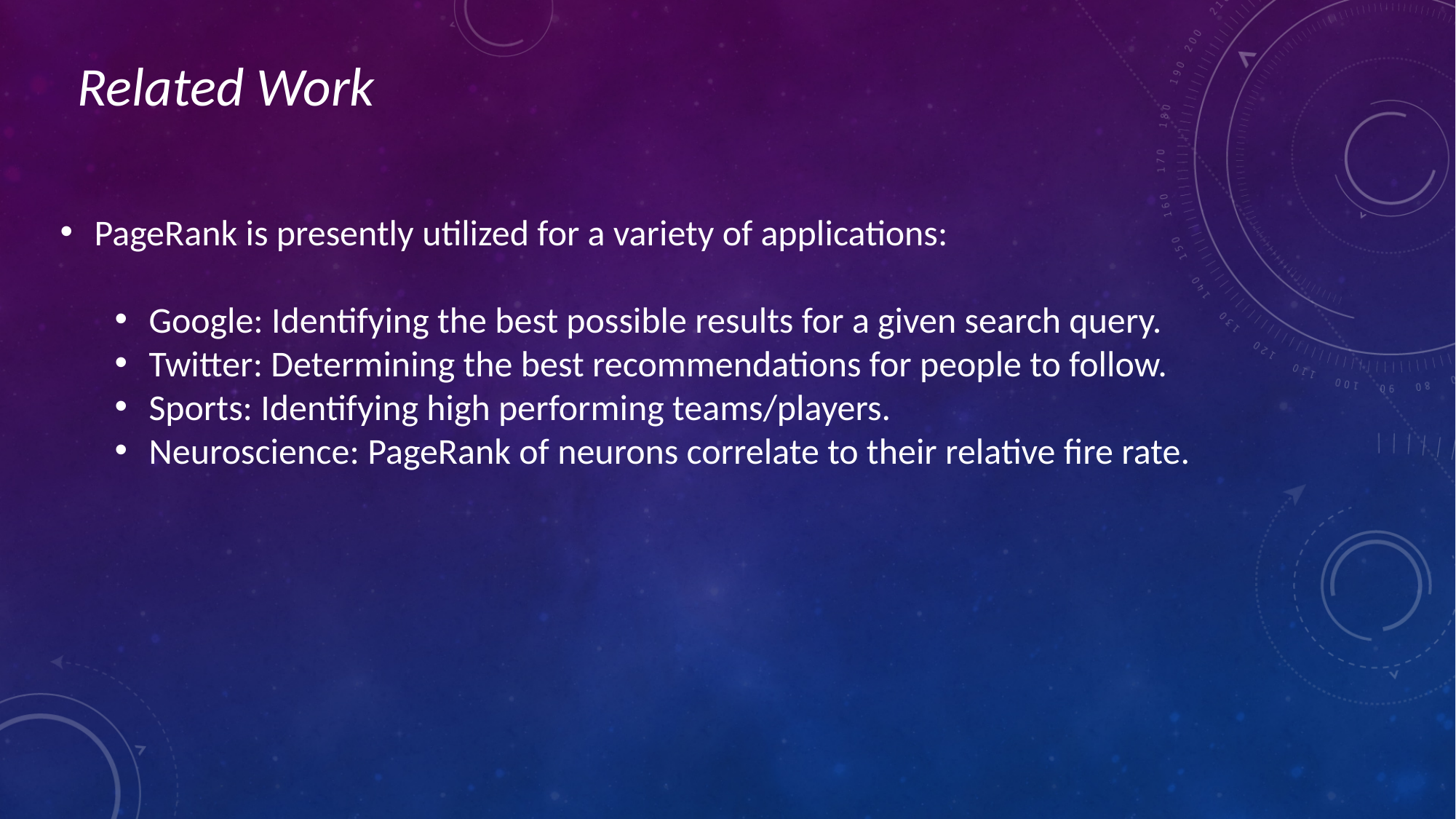

# Related Work
PageRank is presently utilized for a variety of applications:

Google: Identifying the best possible results for a given search query.
Twitter: Determining the best recommendations for people to follow.
Sports: Identifying high performing teams/players.
Neuroscience: PageRank of neurons correlate to their relative fire rate.